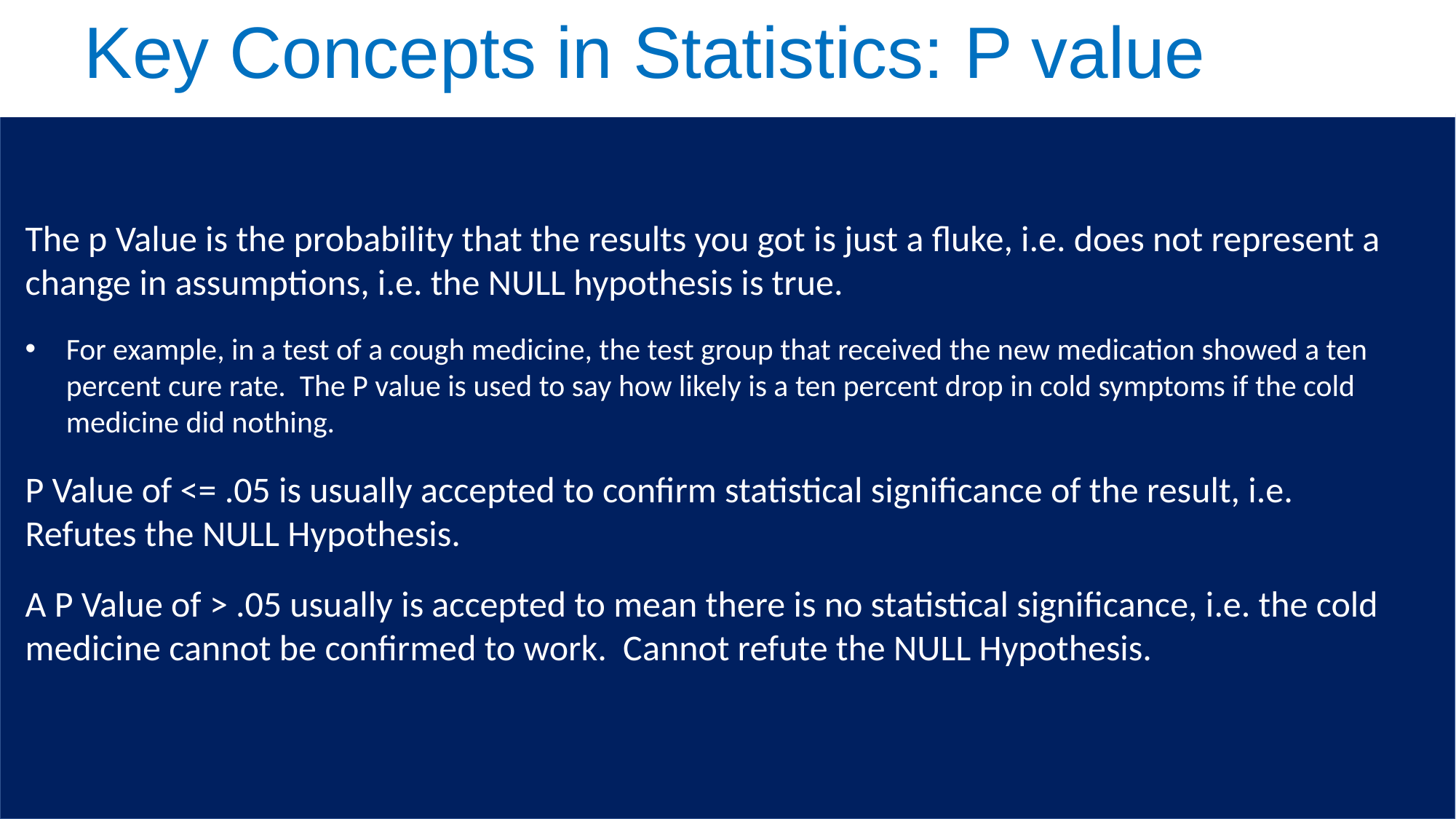

Key Concepts in Statistics: P value
The p Value is the probability that the results you got is just a fluke, i.e. does not represent a change in assumptions, i.e. the NULL hypothesis is true.
For example, in a test of a cough medicine, the test group that received the new medication showed a ten percent cure rate.  The P value is used to say how likely is a ten percent drop in cold symptoms if the cold medicine did nothing.
P Value of <= .05 is usually accepted to confirm statistical significance of the result, i.e. Refutes the NULL Hypothesis.
A P Value of > .05 usually is accepted to mean there is no statistical significance, i.e. the cold medicine cannot be confirmed to work.  Cannot refute the NULL Hypothesis.